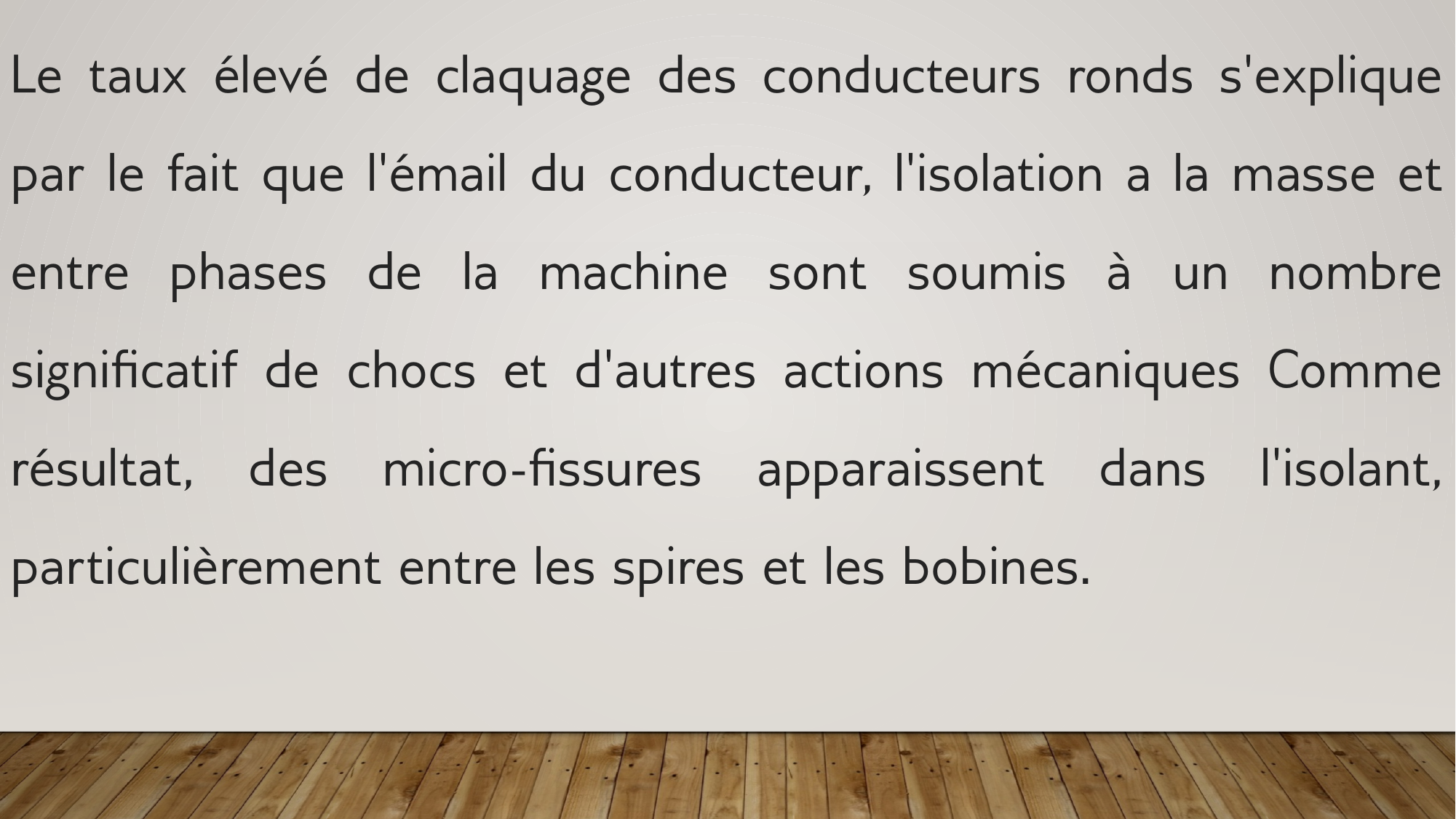

Le taux élevé de claquage des conducteurs ronds s'explique par le fait que l'émail du conducteur, l'isolation a la masse et entre phases de la machine sont soumis à un nombre significatif de chocs et d'autres actions mécaniques Comme résultat, des micro-fissures apparaissent dans l'isolant, particulièrement entre les spires et les bobines.